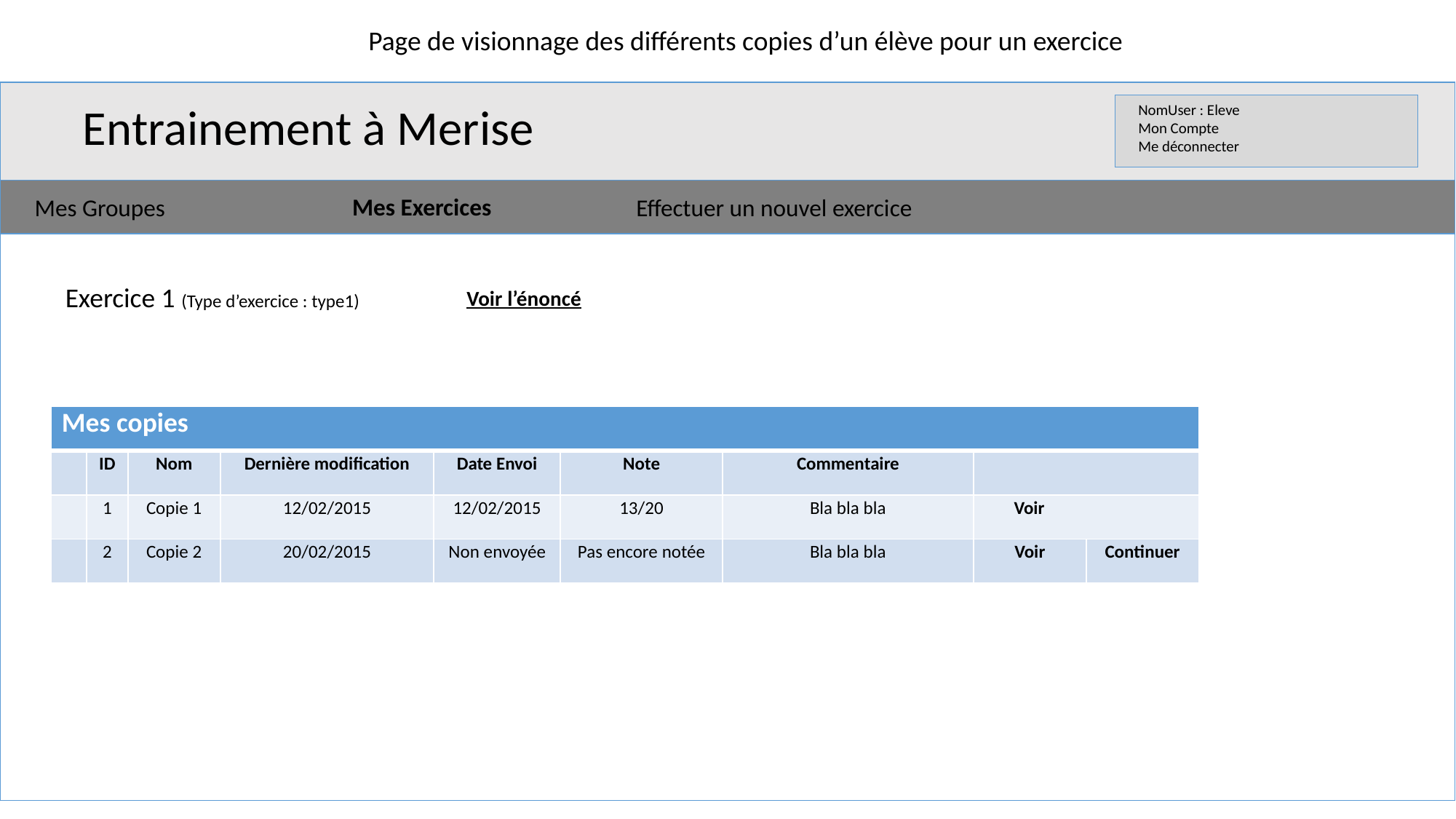

Page de visionnage des différents copies d’un élève pour un exercice

Entrainement à Merise
NomUser : Eleve
Mon Compte
Me déconnecter

Mes Exercices
Mes Groupes
Effectuer un nouvel exercice

Exercice 1 (Type d’exercice : type1)
Voir l’énoncé
| Mes copies |  |  |  |  |  |  |  |  |
| --- | --- | --- | --- | --- | --- | --- | --- | --- |
|  | ID | Nom | Dernière modification | Date Envoi | Note | Commentaire |  |  |
|  | 1 | Copie 1 | 12/02/2015 | 12/02/2015 | 13/20 | Bla bla bla | Voir |  |
|  | 2 | Copie 2 | 20/02/2015 | Non envoyée | Pas encore notée | Bla bla bla | Voir | Continuer |